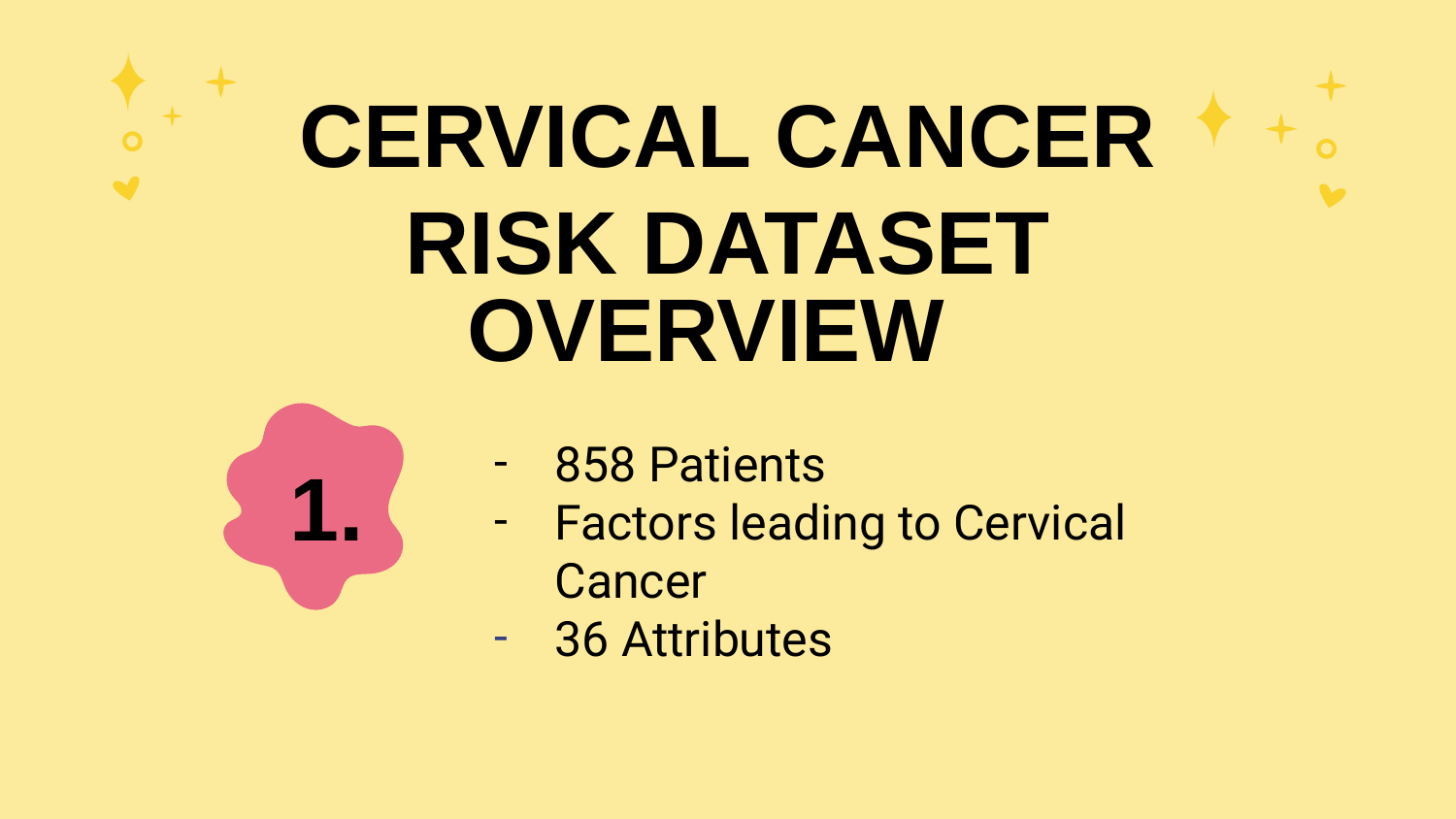

CERVICAL CANCER RISK DATASET
OVERVIEW

858 Patients
Factors leading to Cervical Cancer
36 Attributes
1.
1.